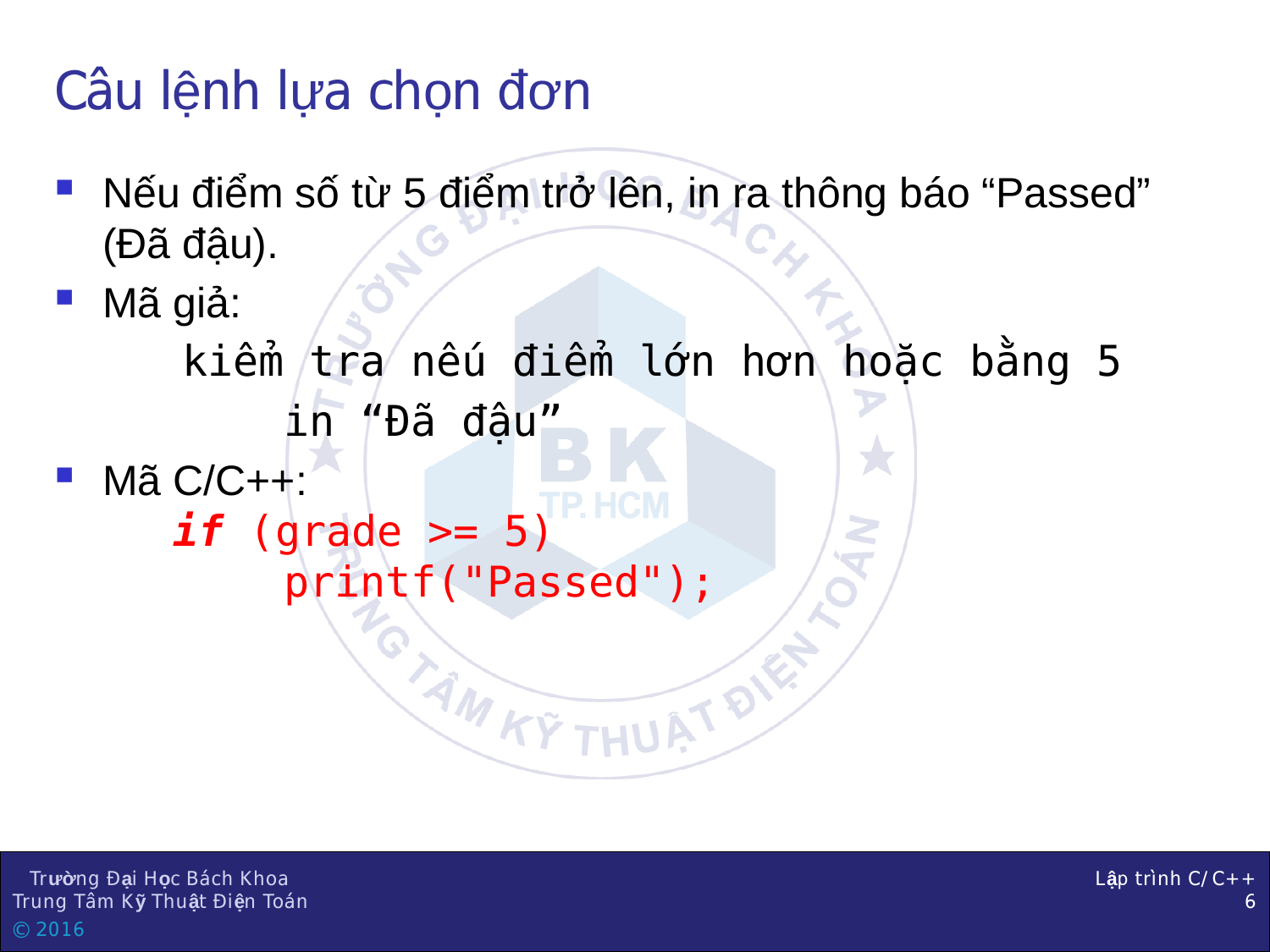

# Câu lệnh lựa chọn đơn
Nếu điểm số từ 5 điểm trở lên, in ra thông báo “Passed” (Đã đậu).
Mã giả:
    	kiểm tra nếu điểm lớn hơn hoặc bằng 5
	    in “Đã đậu”
Mã C/C++:
          if (grade >= 5)
	    printf("Passed");